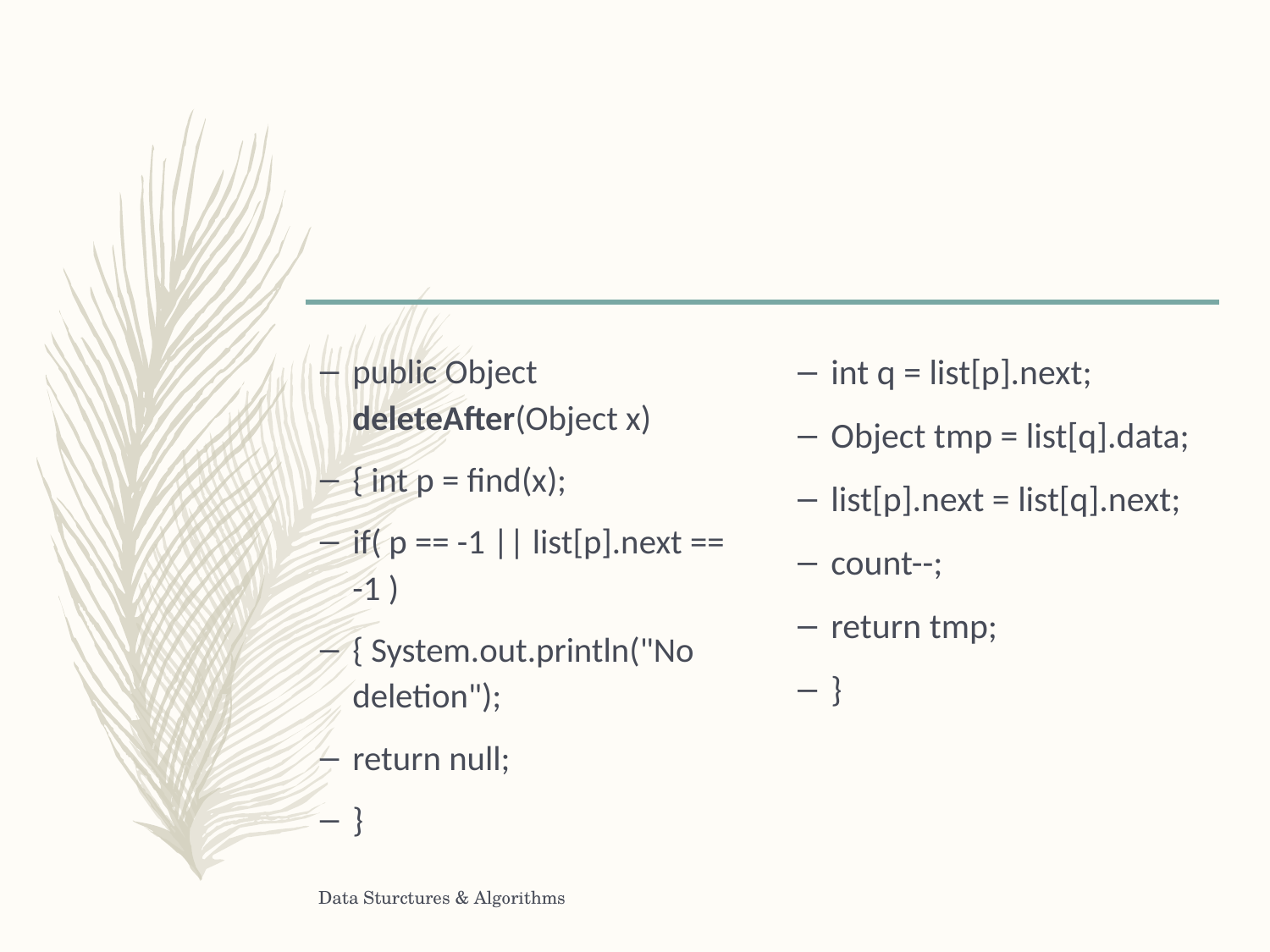

#
57
public Object deleteAfter(Object x)
{ int p = find(x);
if( p == -1 || list[p].next == -1 )
{ System.out.println("No deletion");
return null;
}

int q = list[p].next;
Object tmp = list[q].data;
list[p].next = list[q].next;
count--;
return tmp;
}

Data Sturctures & Algorithms